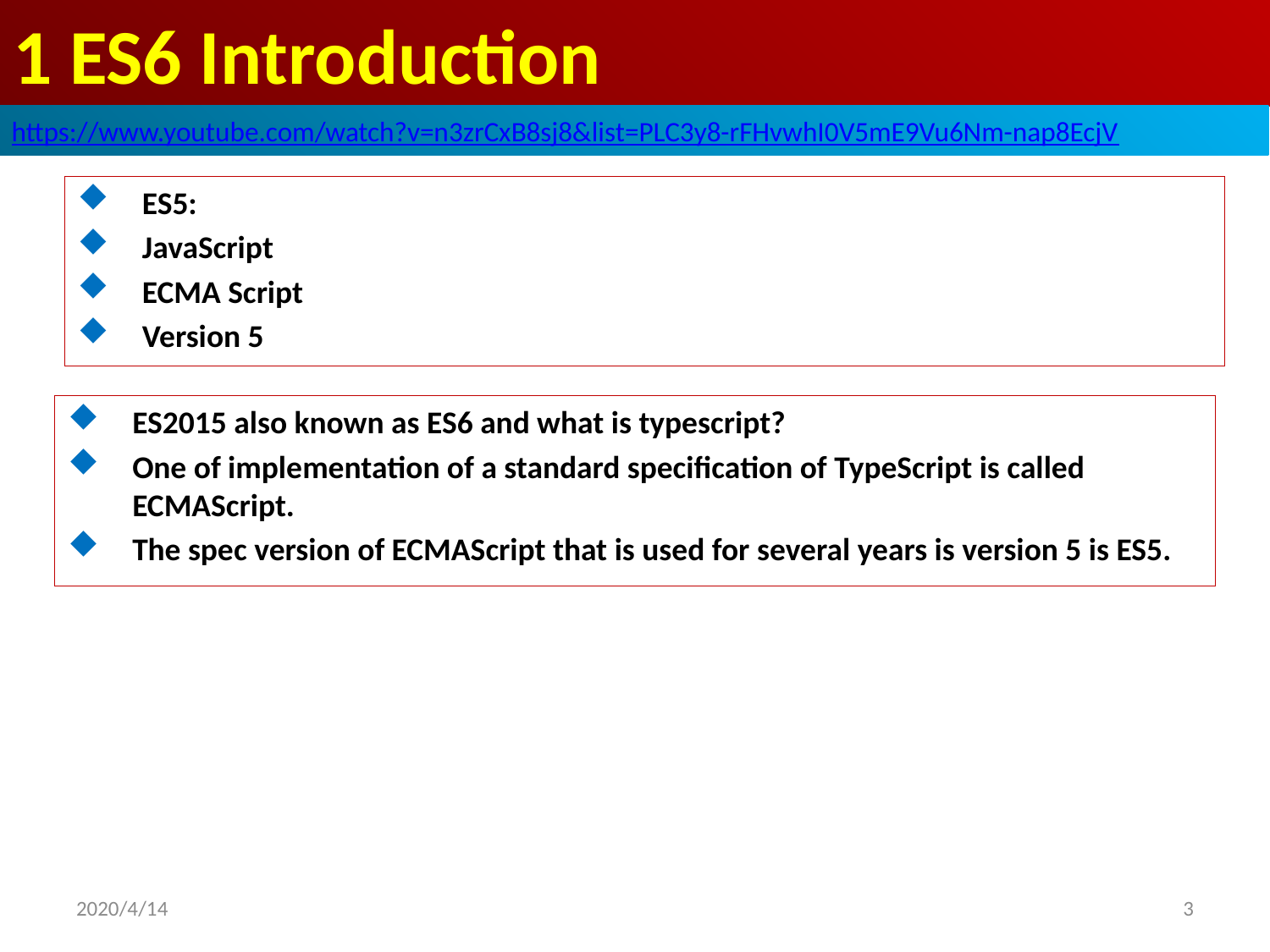

# 1 ES6 Introduction
https://www.youtube.com/watch?v=n3zrCxB8sj8&list=PLC3y8-rFHvwhI0V5mE9Vu6Nm-nap8EcjV
ES5:
JavaScript
ECMA Script
Version 5
ES2015 also known as ES6 and what is typescript?
One of implementation of a standard specification of TypeScript is called ECMAScript.
The spec version of ECMAScript that is used for several years is version 5 is ES5.

2020/4/14
3